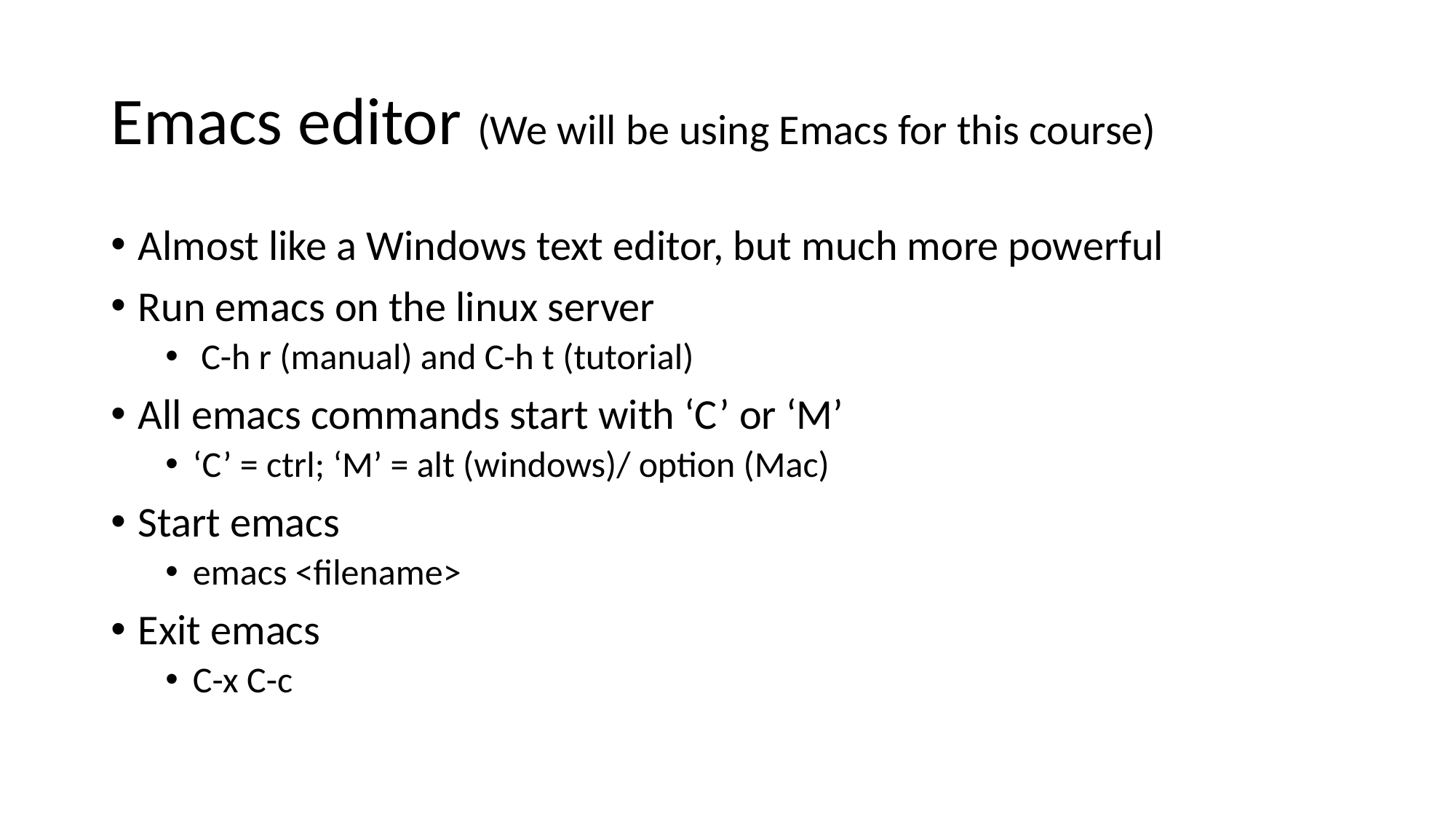

# Emacs editor (We will be using Emacs for this course)
Almost like a Windows text editor, but much more powerful
Run emacs on the linux server
 C-h r (manual) and C-h t (tutorial)
All emacs commands start with ‘C’ or ‘M’
‘C’ = ctrl; ‘M’ = alt (windows)/ option (Mac)
Start emacs
emacs <filename>
Exit emacs
C-x C-c